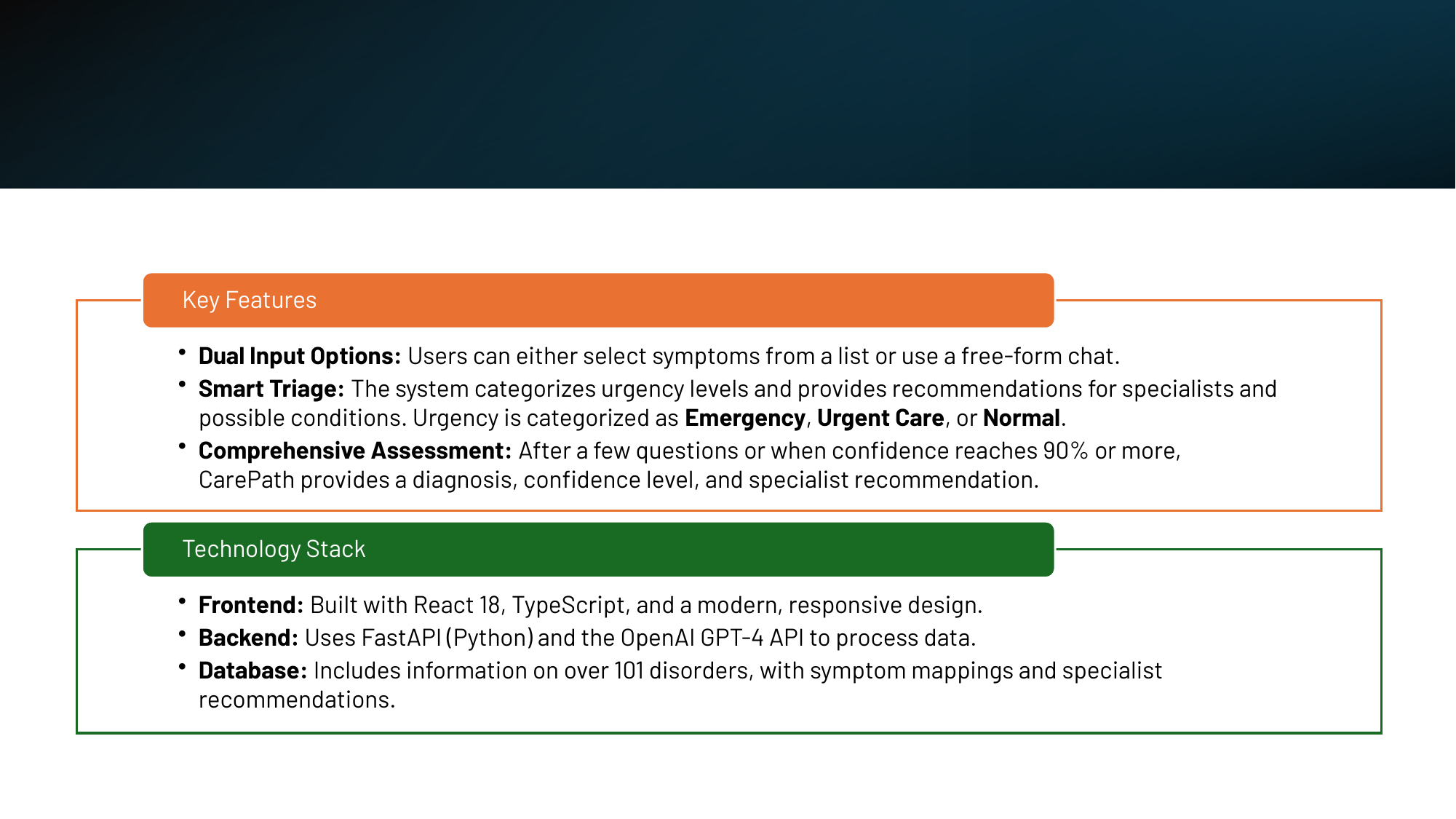

Dual Input Options: Users can either select symptoms from a list or use a free-form chat.
Smart Triage: The system categorizes urgency levels and provides recommendations for specialists and possible conditions. Urgency is categorized as Emergency, Urgent Care, or Normal.
Comprehensive Assessment: After a few questions or when confidence reaches 90% or more, CarePath provides a diagnosis, confidence level, and specialist recommendation.
Key Features
Frontend: Built with React 18, TypeScript, and a modern, responsive design.
Backend: Uses FastAPI (Python) and the OpenAI GPT-4 API to process data.
Database: Includes information on over 101 disorders, with symptom mappings and specialist recommendations.
Technology Stack